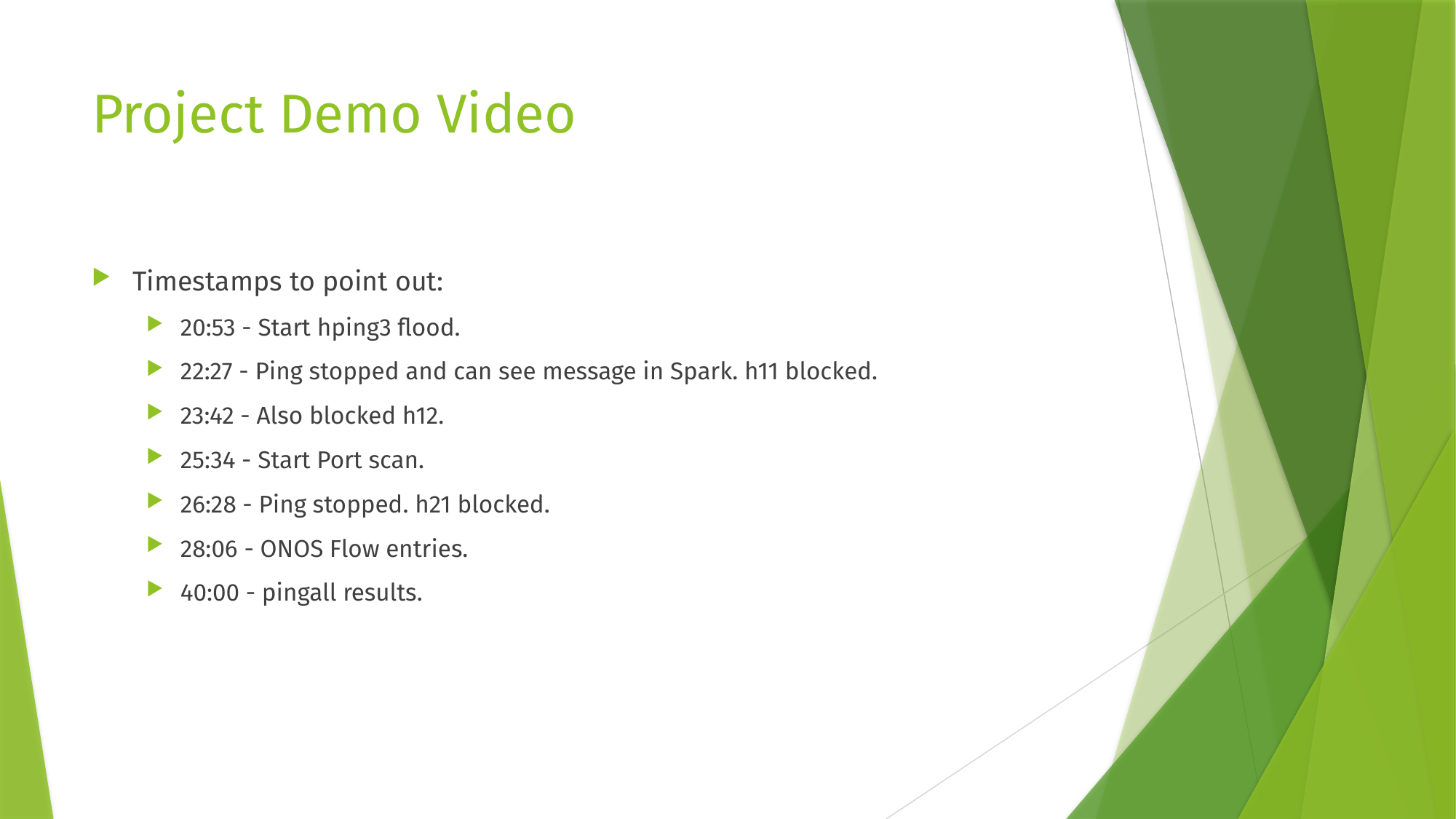

# Project Demo Video
Timestamps to point out:
20:53 - Start hping3 flood.
22:27 - Ping stopped and can see message in Spark. h11 blocked.
23:42 - Also blocked h12.
25:34 - Start Port scan.
26:28 - Ping stopped. h21 blocked.
28:06 - ONOS Flow entries.
40:00 - pingall results.